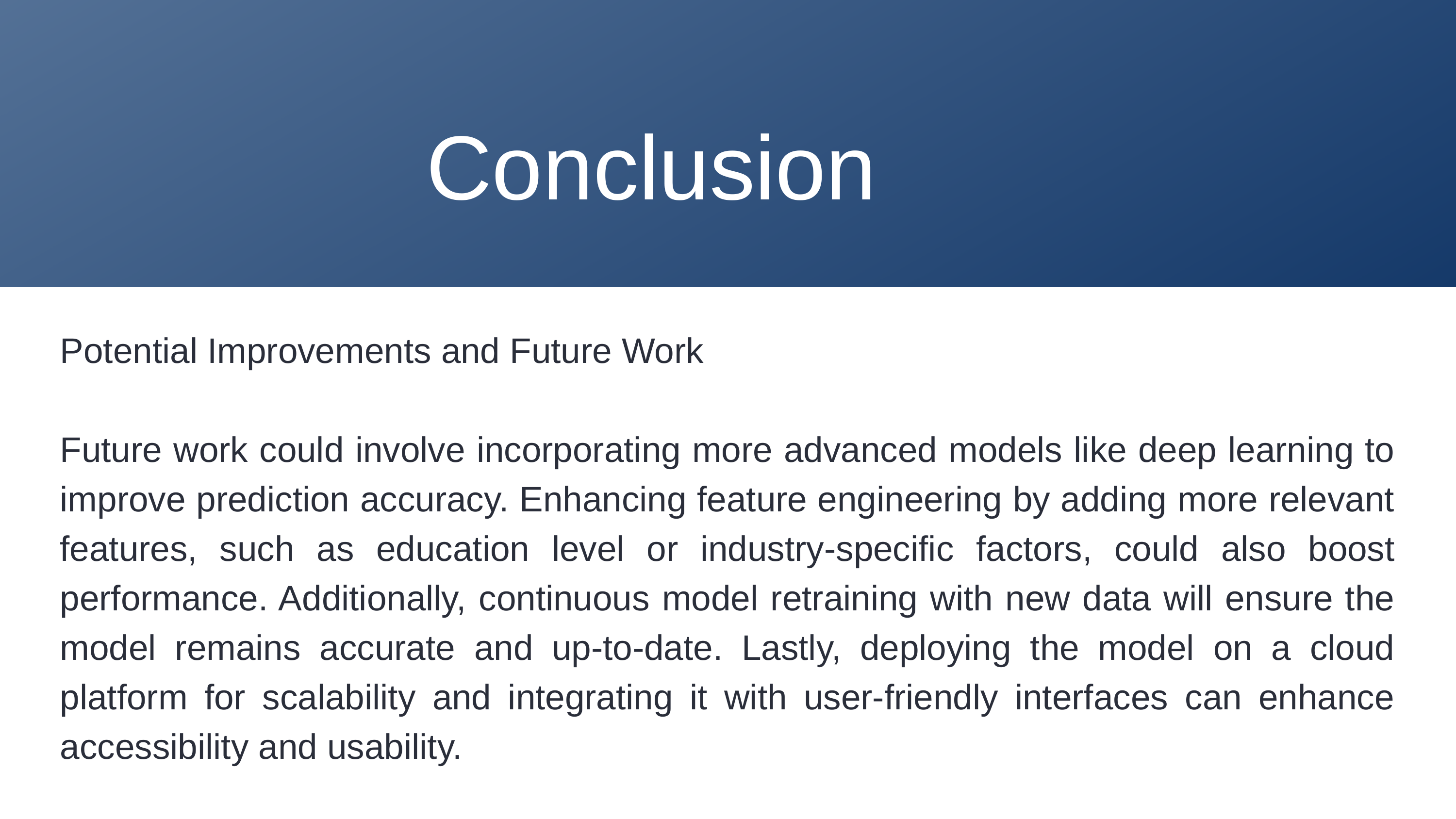

Conclusion
Potential Improvements and Future Work

Future work could involve incorporating more advanced models like deep learning to improve prediction accuracy. Enhancing feature engineering by adding more relevant features, such as education level or industry-specific factors, could also boost performance. Additionally, continuous model retraining with new data will ensure the model remains accurate and up-to-date. Lastly, deploying the model on a cloud platform for scalability and integrating it with user-friendly interfaces can enhance accessibility and usability.